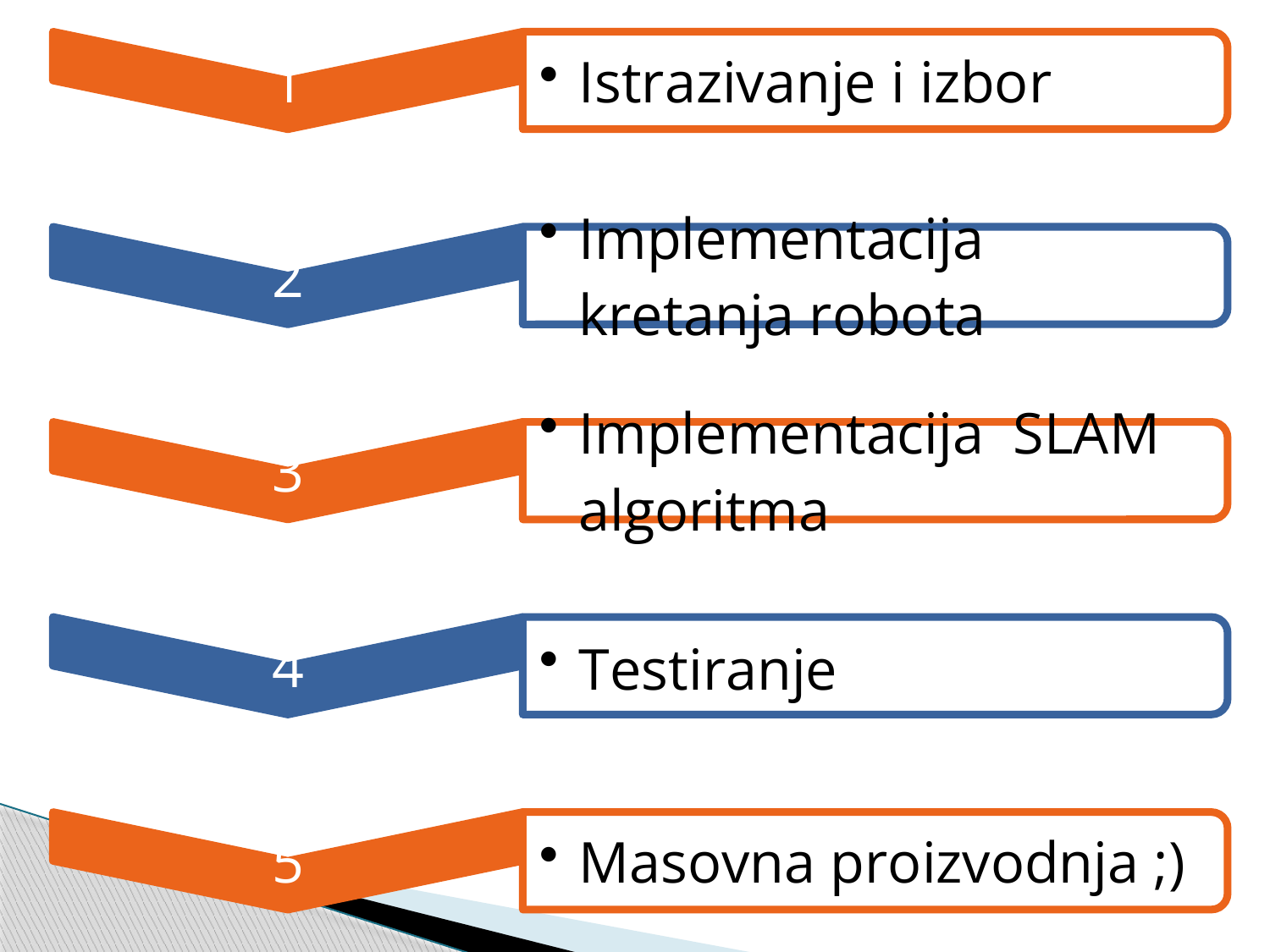

1
Istrazivanje i izbor
2
Implementacija kretanja robota
Implementacija  SLAM algoritma
3
4
Testiranje
5
Masovna proizvodnja ;)